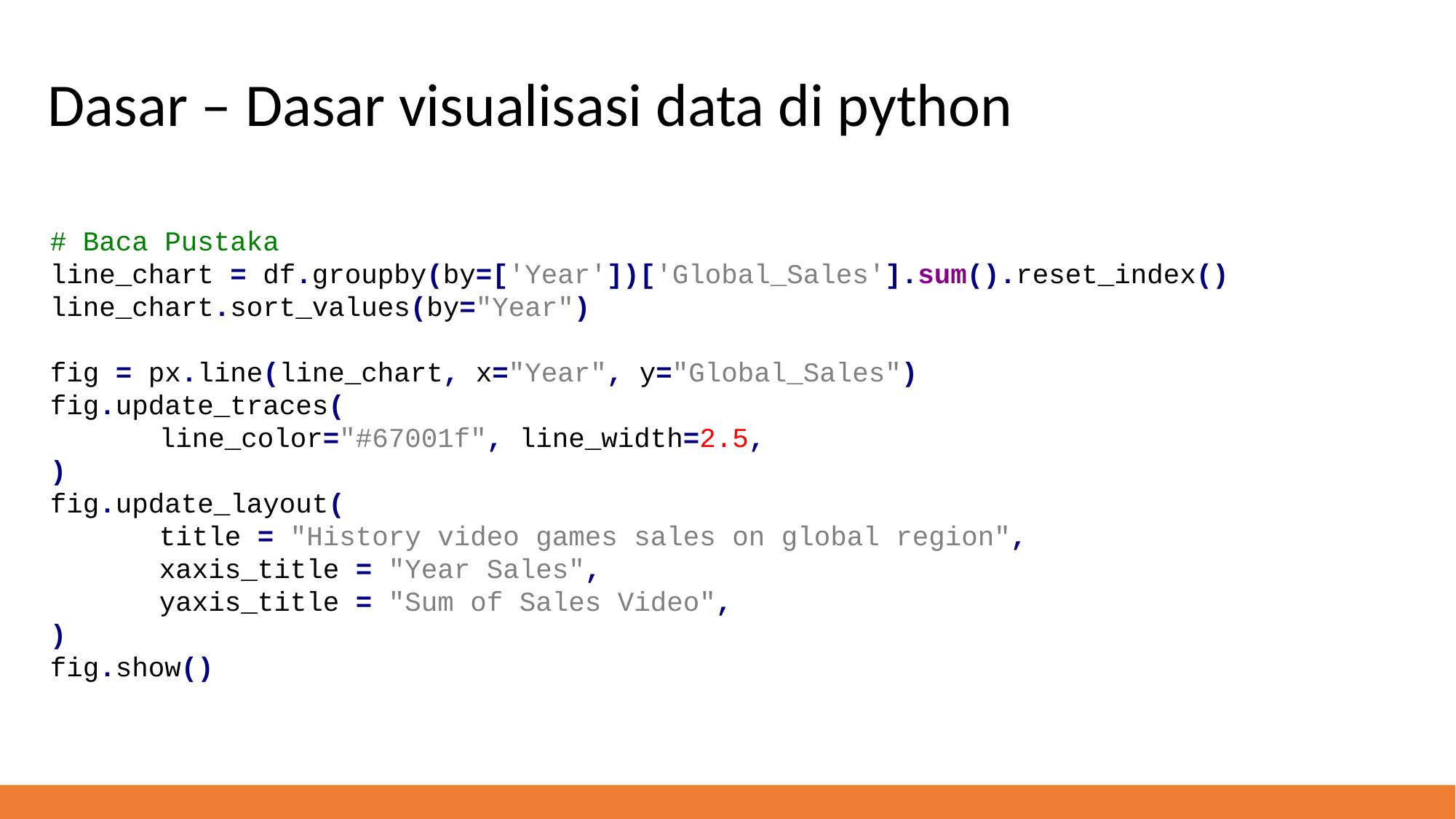

# Dasar – Dasar visualisasi data di python
# Baca Pustaka
line_chart = df.groupby(by=['Year'])['Global_Sales'].sum().reset_index()
line_chart.sort_values(by="Year")

fig = px.line(line_chart, x="Year", y="Global_Sales")
fig.update_traces(
	line_color="#67001f", line_width=2.5,
)
fig.update_layout(
	title = "History video games sales on global region",
	xaxis_title = "Year Sales",
	yaxis_title = "Sum of Sales Video",
)
fig.show()